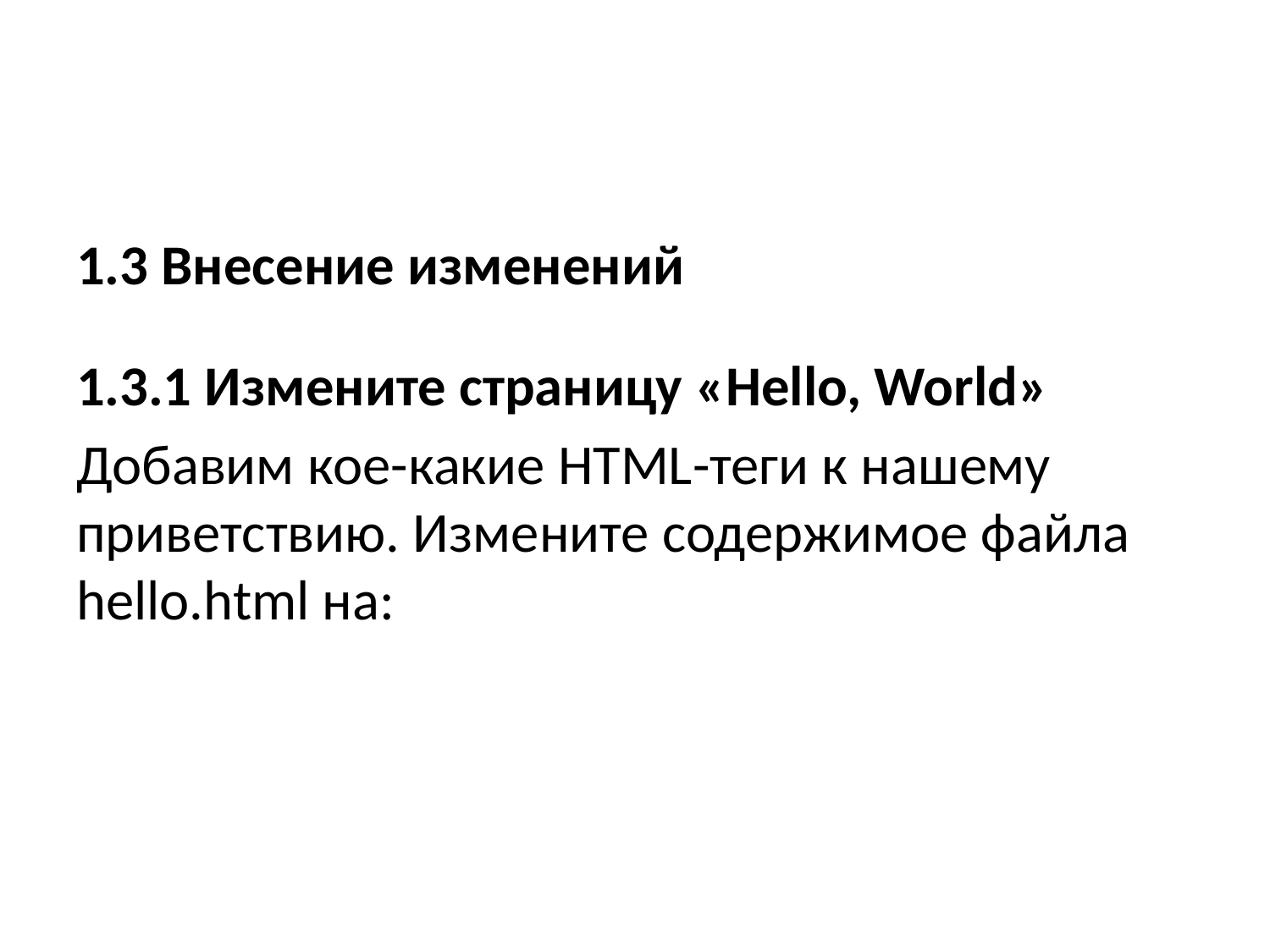

1.3 Внесение изменений
1.3.1 Измените страницу «Hello, World»
Добавим кое-какие HTML-теги к нашему приветствию. Измените содержимое файла hello.html на: